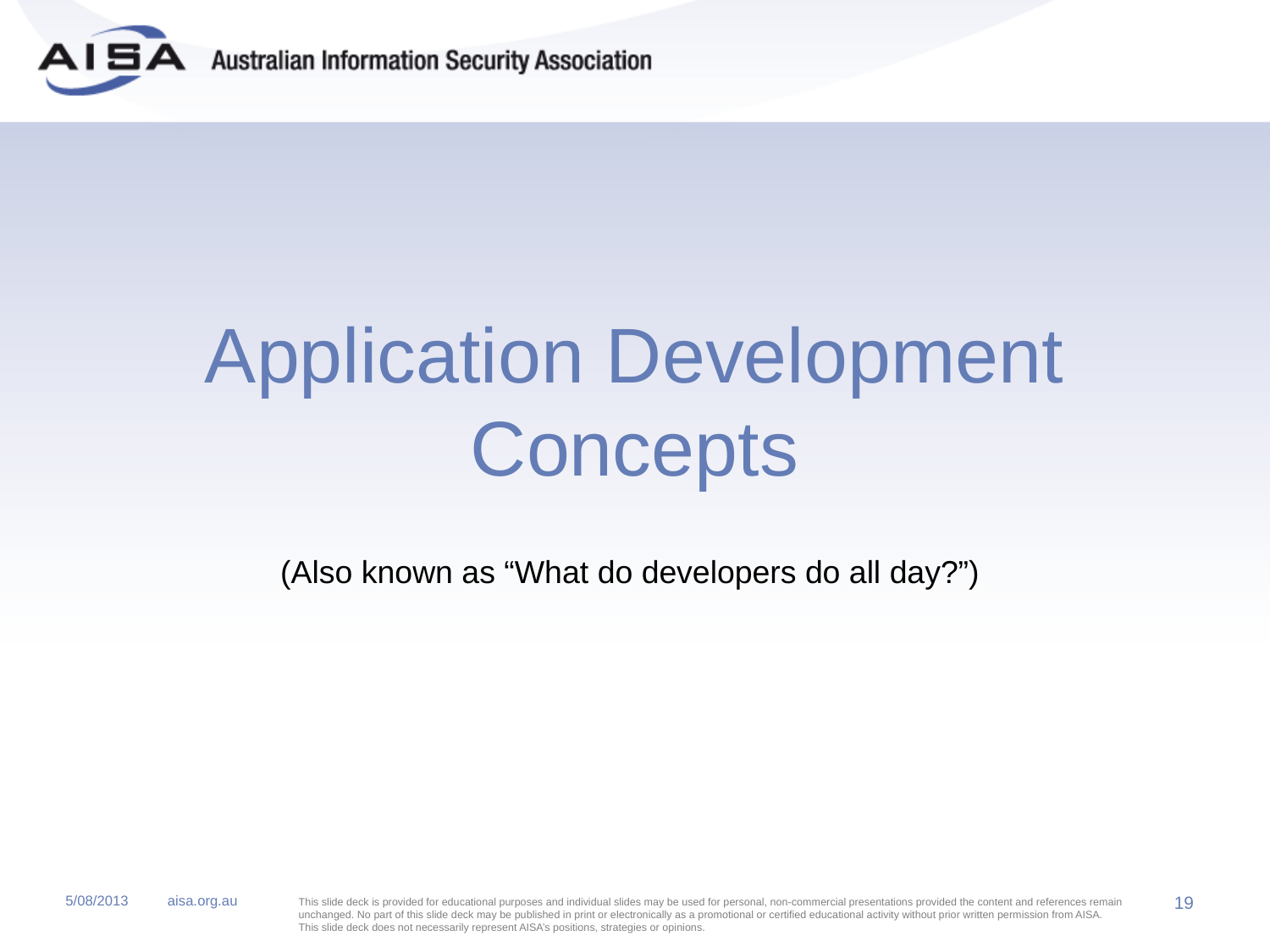

Application Development Concepts
(Also known as “What do developers do all day?”)